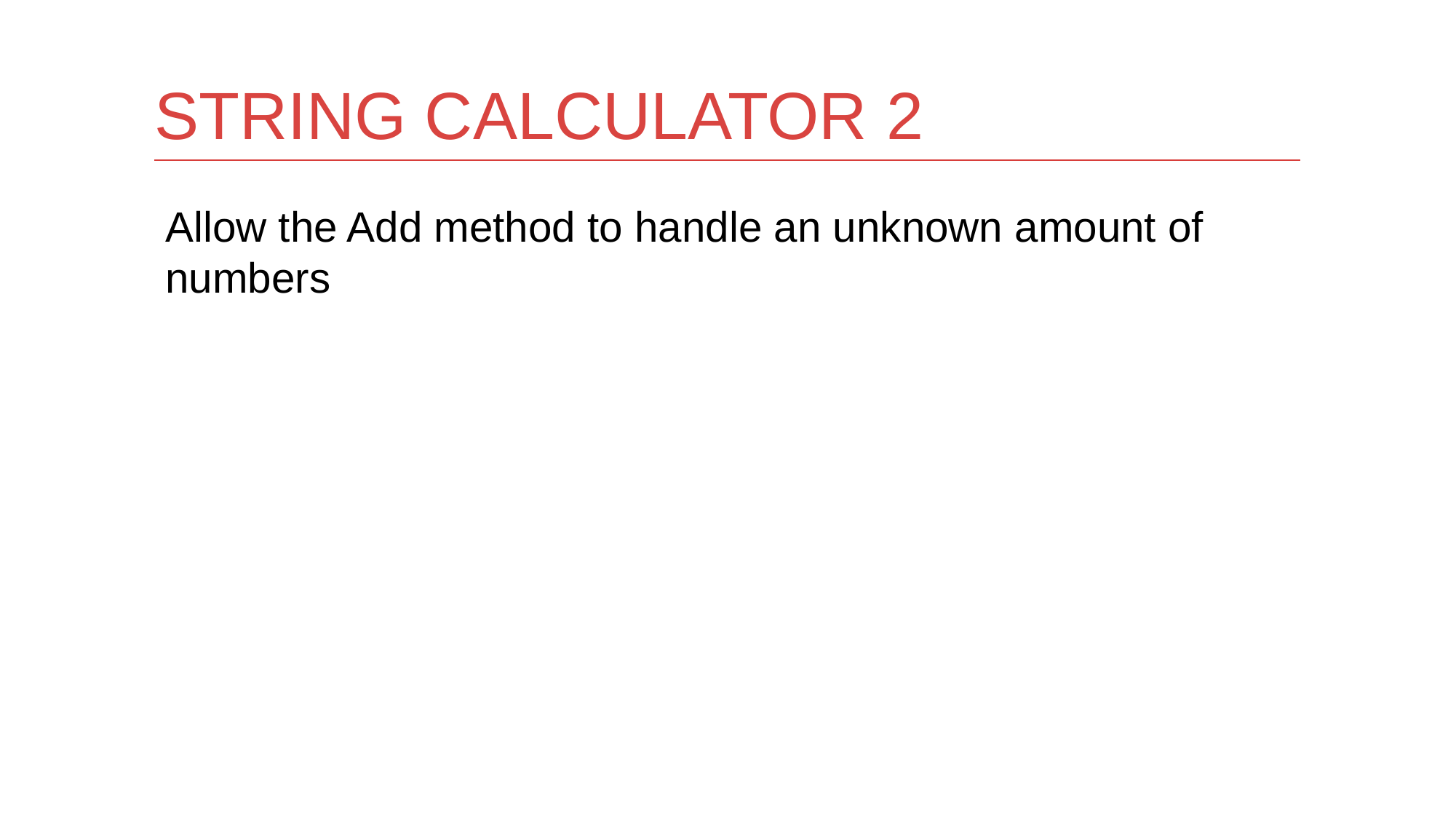

# String Calculator 2
Allow the Add method to handle an unknown amount of numbers